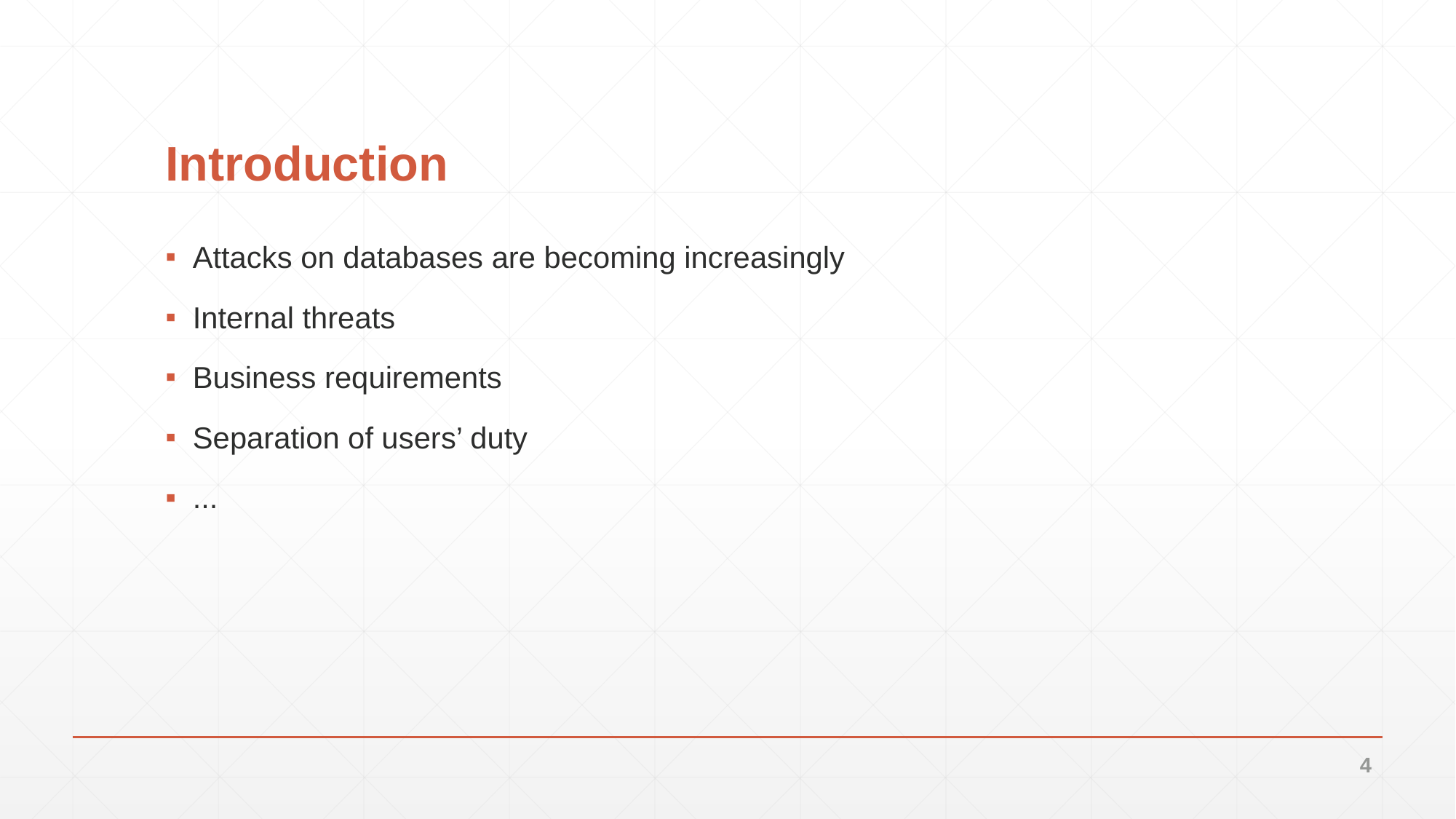

# Introduction
Attacks on databases are becoming increasingly
Internal threats
Business requirements
Separation of users’ duty
...

4